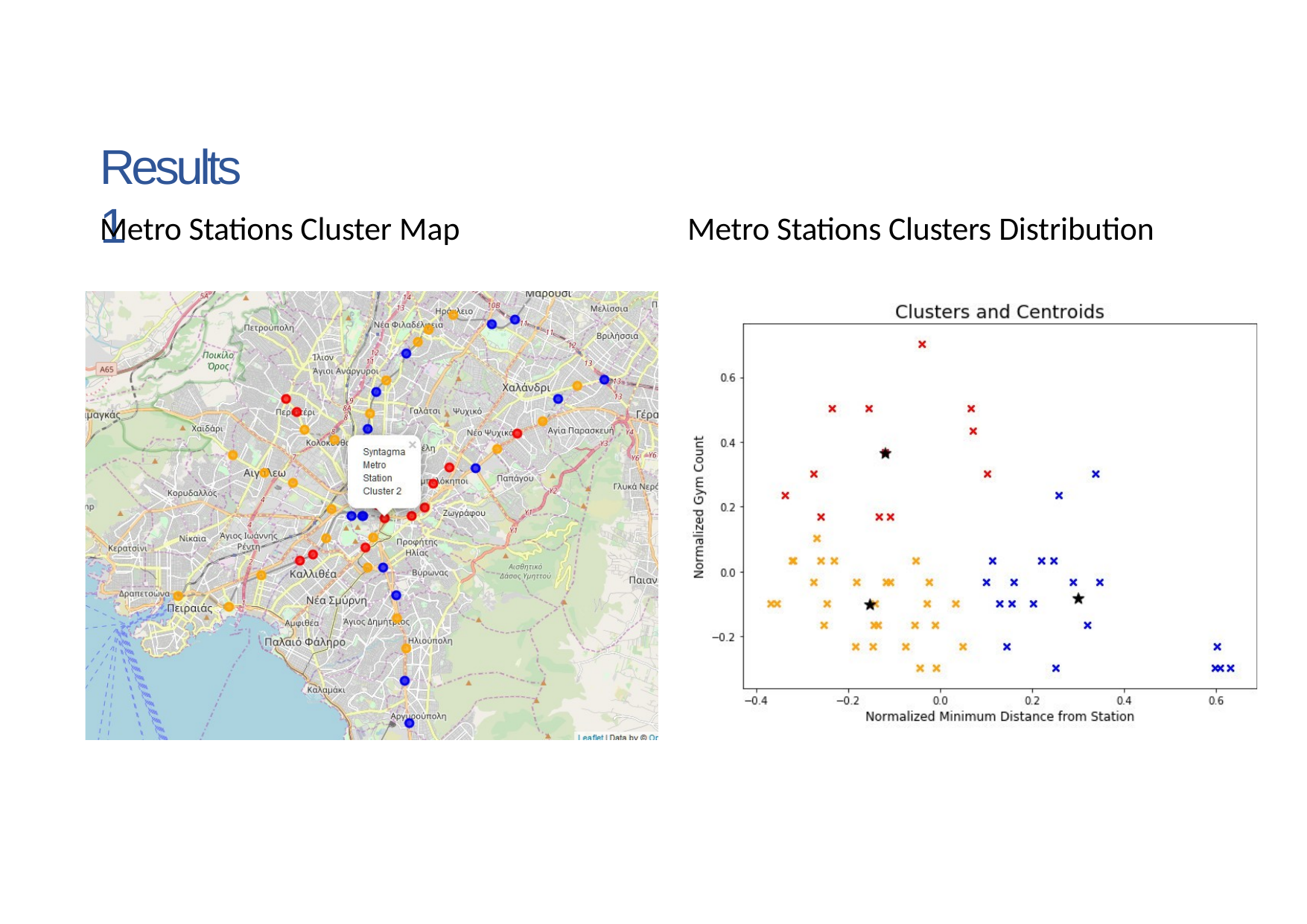

# Results 1
Metro Stations Cluster Map
Metro Stations Clusters Distribution